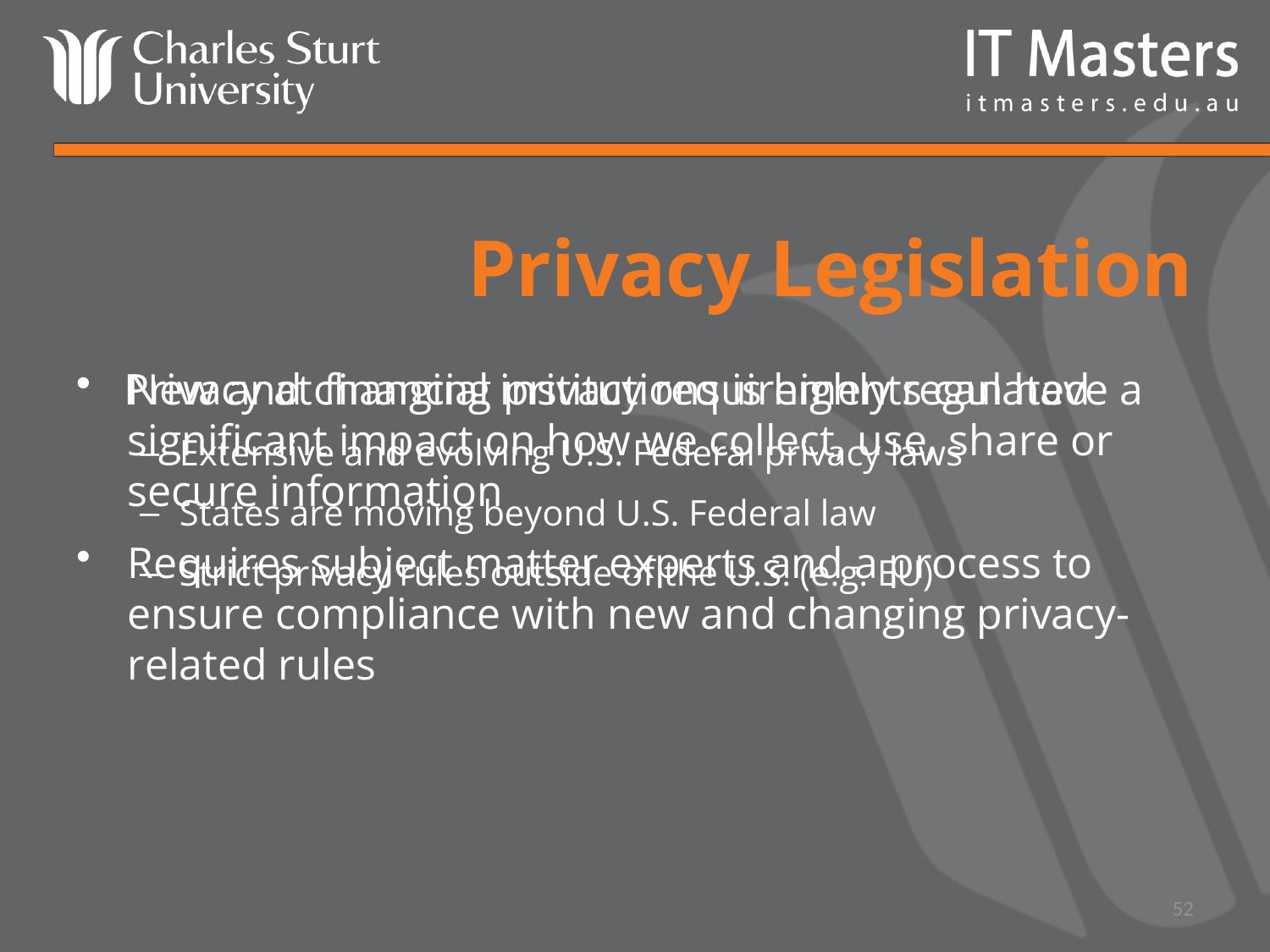

# Privacy Legislation
New and changing privacy requirements can have a significant impact on how we collect, use, share or secure information
Requires subject matter experts and a process to ensure compliance with new and changing privacy-related rules
Privacy at financial institutions is highly regulated
Extensive and evolving U.S. Federal privacy laws
States are moving beyond U.S. Federal law
Strict privacy rules outside of the U.S. (e.g. EU)

52